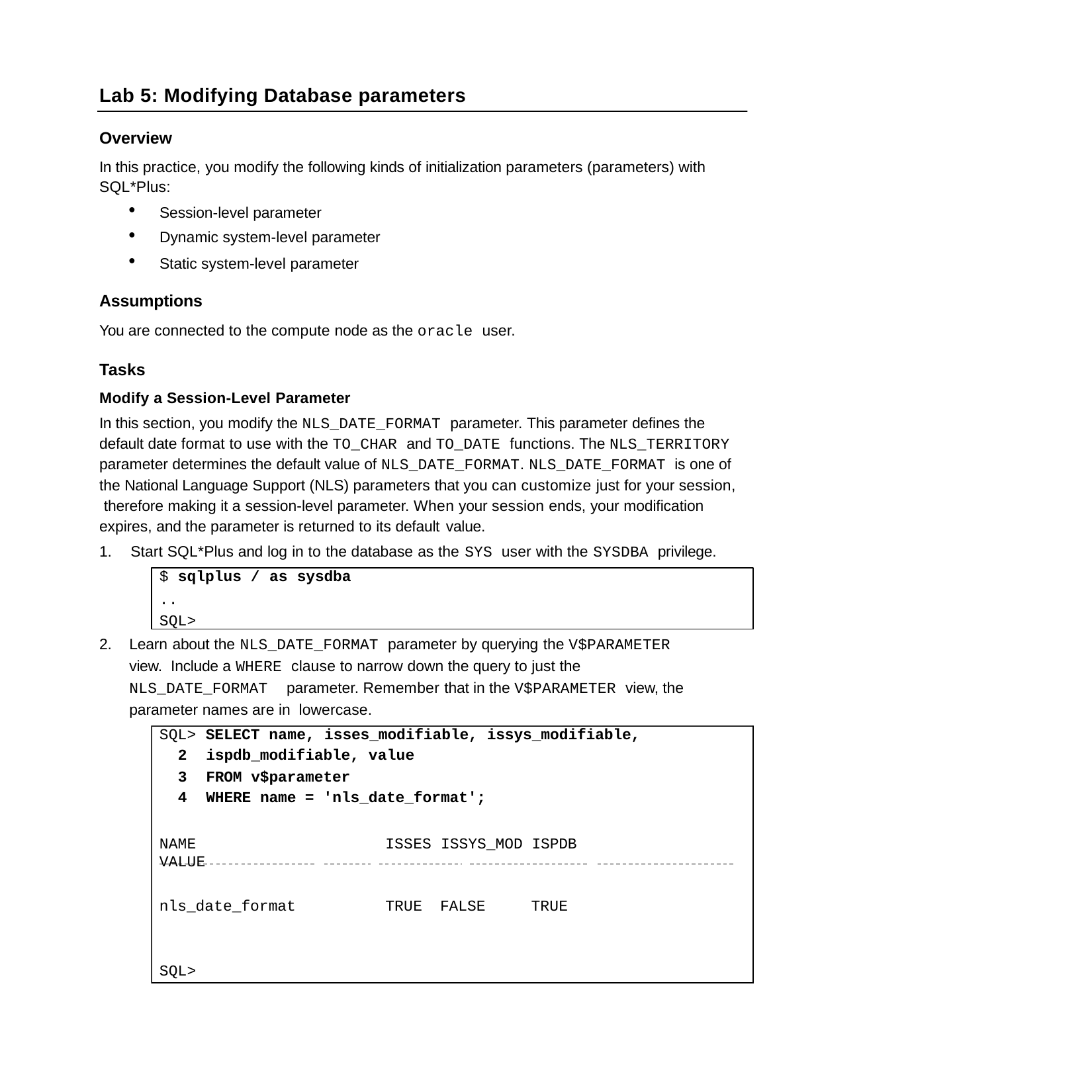

Lab 5: Modifying Database parameters

Overview
In this practice, you modify the following kinds of initialization parameters (parameters) with  SQL*Plus:
Session-level parameter
Dynamic system-level parameter
Static system-level parameter

Assumptions
You are connected to the compute node as the oracle user.

Tasks
Modify a Session-Level Parameter
In this section, you modify the NLS_DATE_FORMAT parameter. This parameter defines the  default date format to use with the TO_CHAR and TO_DATE functions. The NLS_TERRITORY  parameter determines the default value of NLS_DATE_FORMAT. NLS_DATE_FORMAT is one of  the National Language Support (NLS) parameters that you can customize just for your session,  therefore making it a session-level parameter. When your session ends, your modification  expires, and the parameter is returned to its default value.
1.	Start SQL*Plus and log in to the database as the SYS user with the SYSDBA privilege.

$ sqlplus / as sysdba
..  SQL>
Learn about the NLS_DATE_FORMAT parameter by querying the V$PARAMETER view.  Include a WHERE clause to narrow down the query to just the NLS_DATE_FORMAT  parameter. Remember that in the V$PARAMETER view, the parameter names are in  lowercase.
SQL> SELECT name, isses_modifiable, issys_modifiable,
ispdb_modifiable, value
FROM v$parameter
WHERE name = 'nls_date_format';

NAME	ISSES ISSYS_MOD ISPDB	VALUE

nls_date_format	TRUE	FALSE	TRUE

SQL>